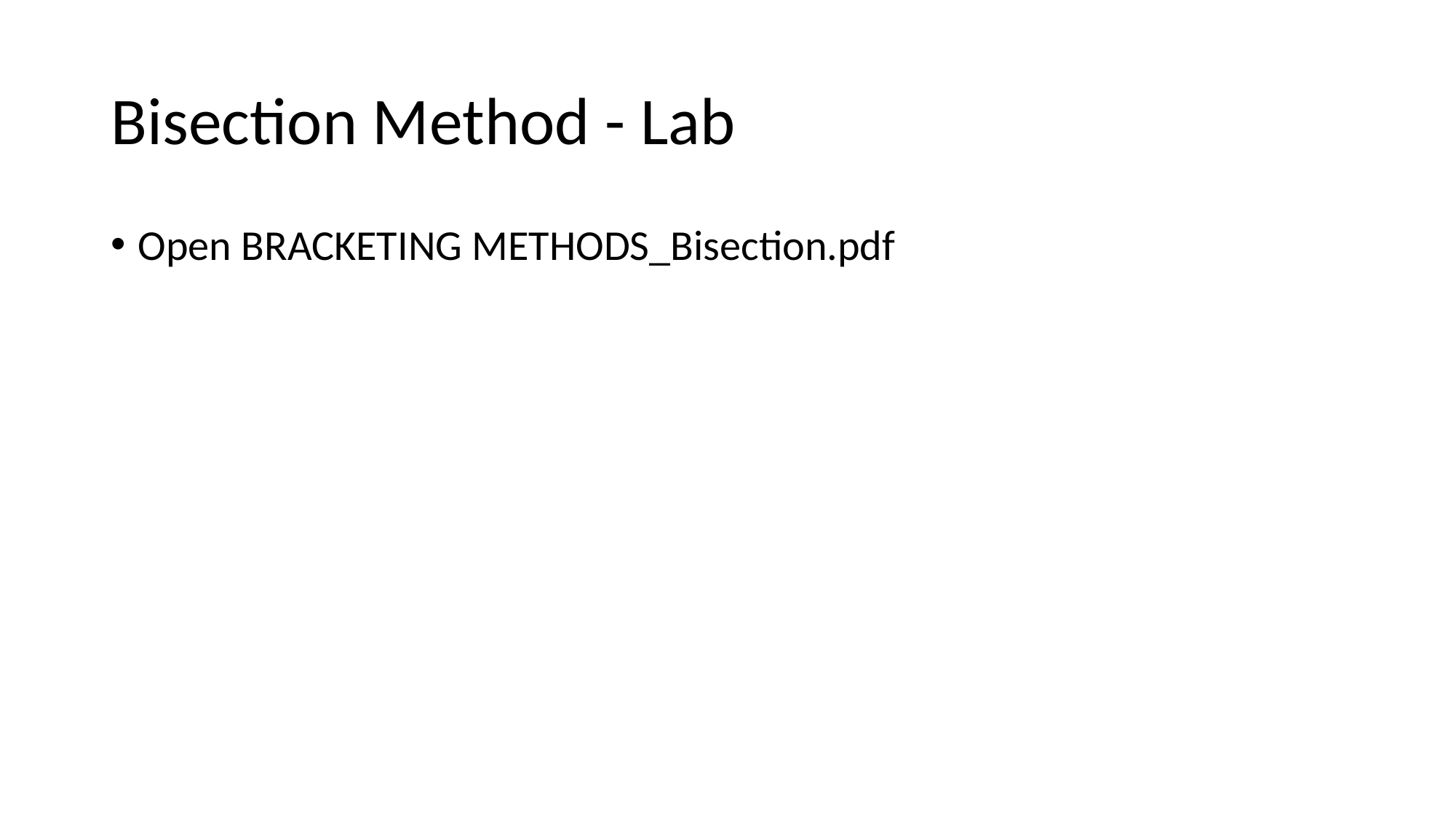

# Bisection Method - Lab
Open BRACKETING METHODS_Bisection.pdf